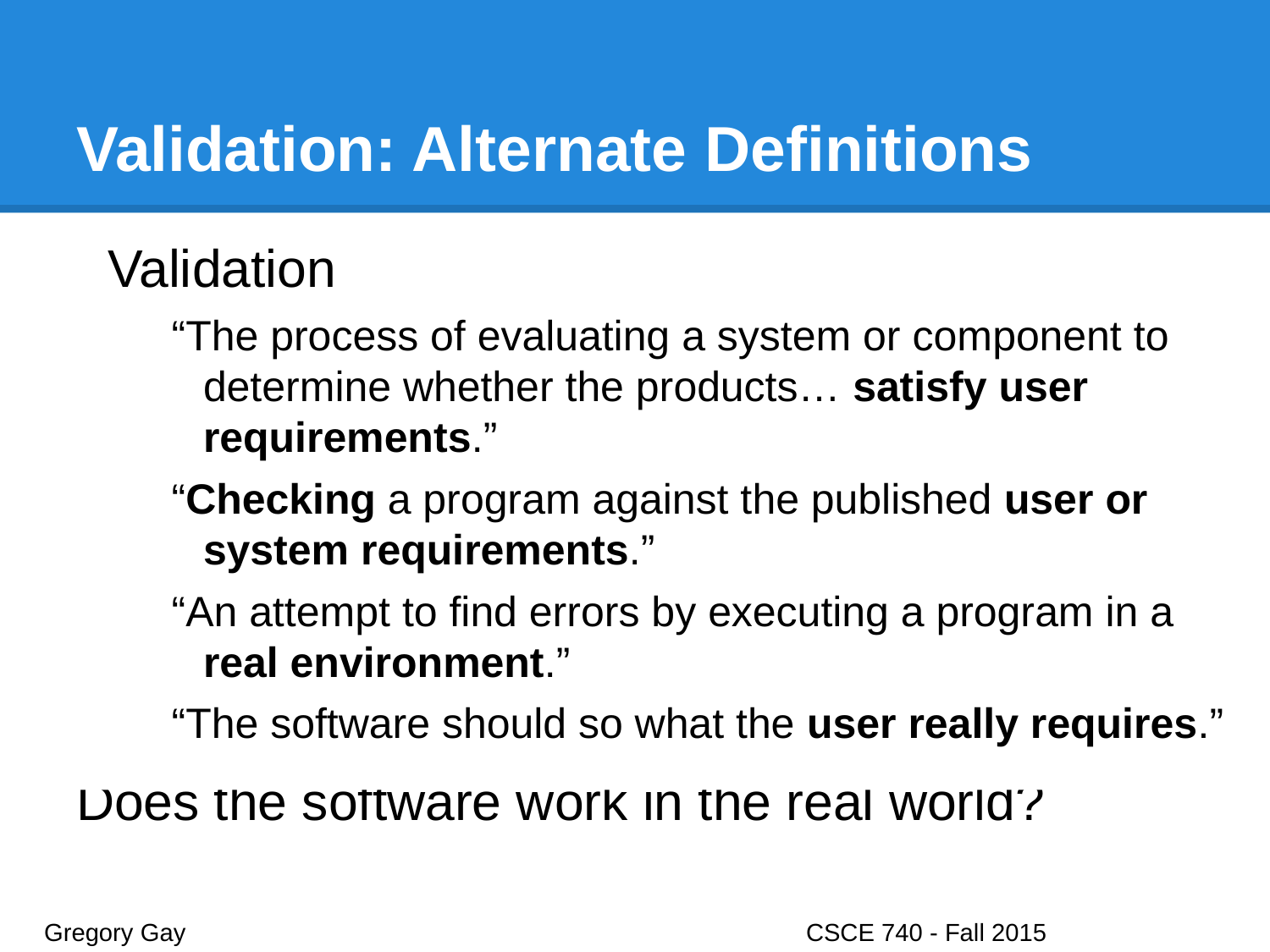

# Validation: Alternate Definitions
Validation
“The process of evaluating a system or component to determine whether the products… satisfy user requirements.”
“Checking a program against the published user or system requirements.”
“An attempt to find errors by executing a program in a real environment.”
“The software should so what the user really requires.”

Validation
“The process of evaluating a system or component to determine whether the products… satisfy user requirements.”
“Checking a program against the published user or system requirements.”
“An attempt to find errors by executing a program in a real environment.”
“The software should so what the user really requires.”

Does the software work in the real world?
Gregory Gay					CSCE 740 - Fall 2015								5